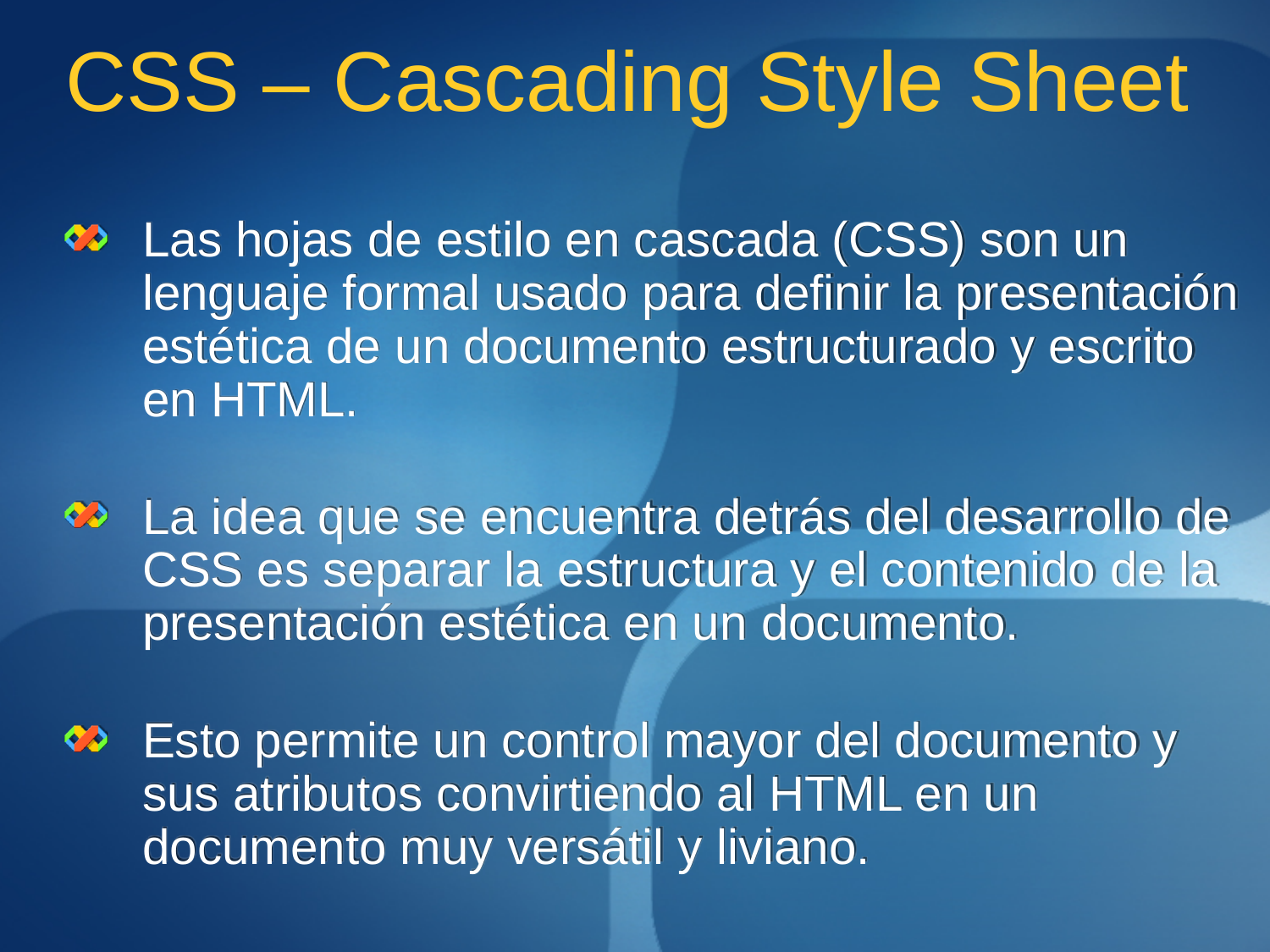

# CSS – Cascading Style Sheet
Las hojas de estilo en cascada (CSS) son un lenguaje formal usado para definir la presentación estética de un documento estructurado y escrito en HTML.

La idea que se encuentra detrás del desarrollo de CSS es separar la estructura y el contenido de la presentación estética en un documento.

Esto permite un control mayor del documento y sus atributos convirtiendo al HTML en un documento muy versátil y liviano.